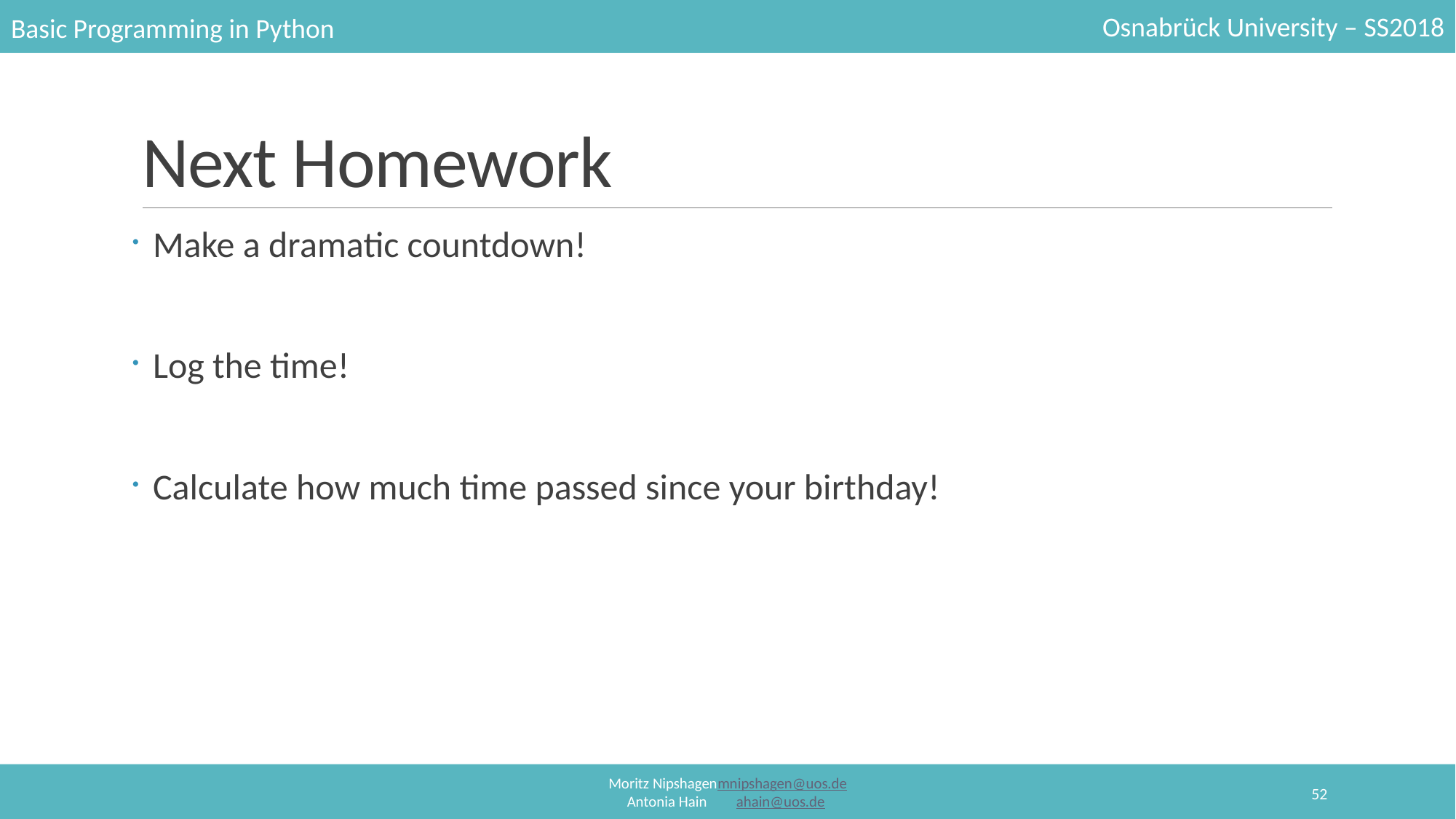

# Next Homework
Make a dramatic countdown!

Log the time!

Calculate how much time passed since your birthday!
52